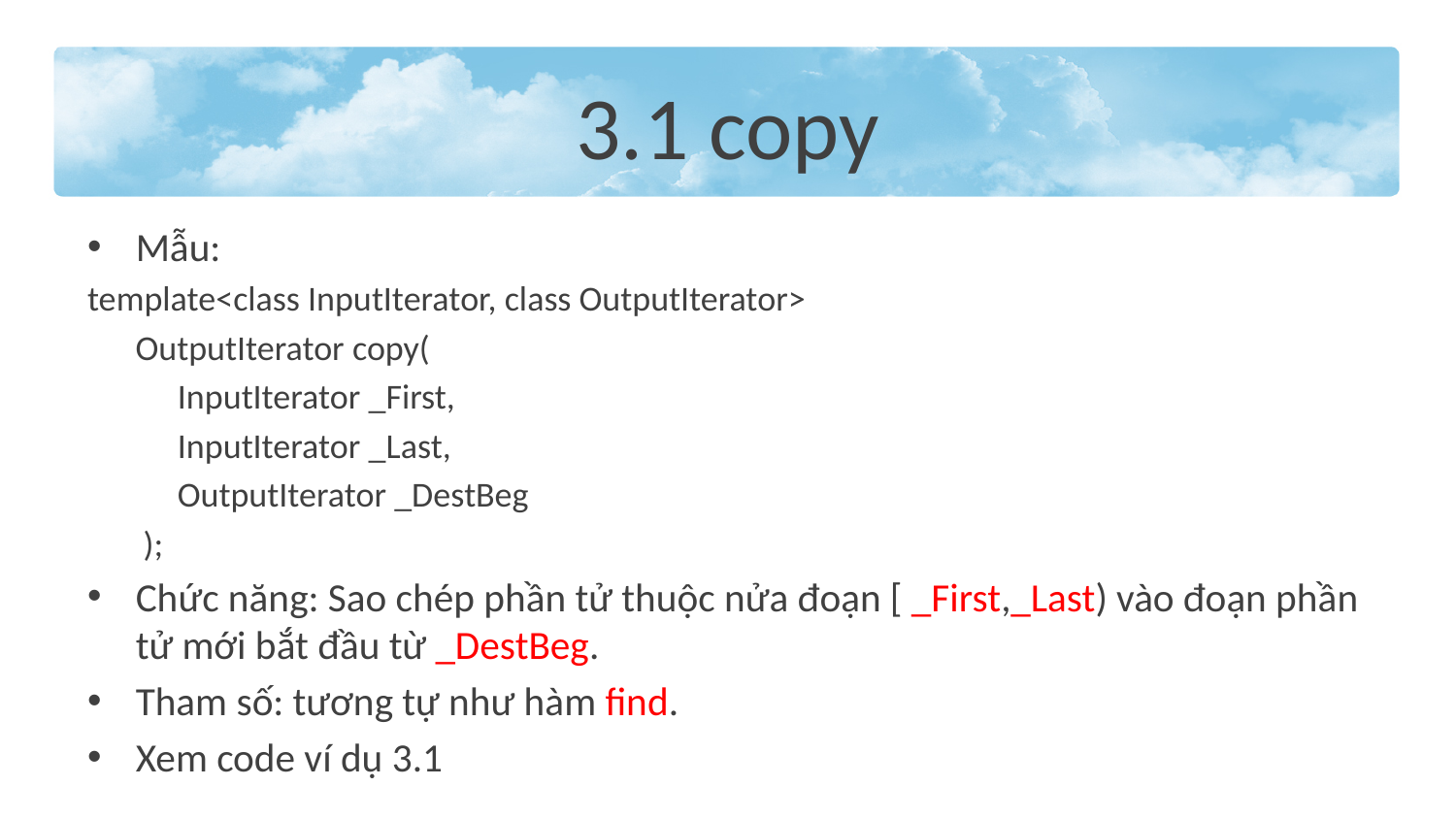

# 3.1 copy
Mẫu:
template<class InputIterator, class OutputIterator>
      OutputIterator copy(
	InputIterator _First,
	InputIterator _Last,
	OutputIterator _DestBeg
       );
Chức năng: Sao chép phần tử thuộc nửa đoạn [ _First,_Last) vào đoạn phần tử mới bắt đầu từ _DestBeg.
Tham số: tương tự như hàm find.
Xem code ví dụ 3.1